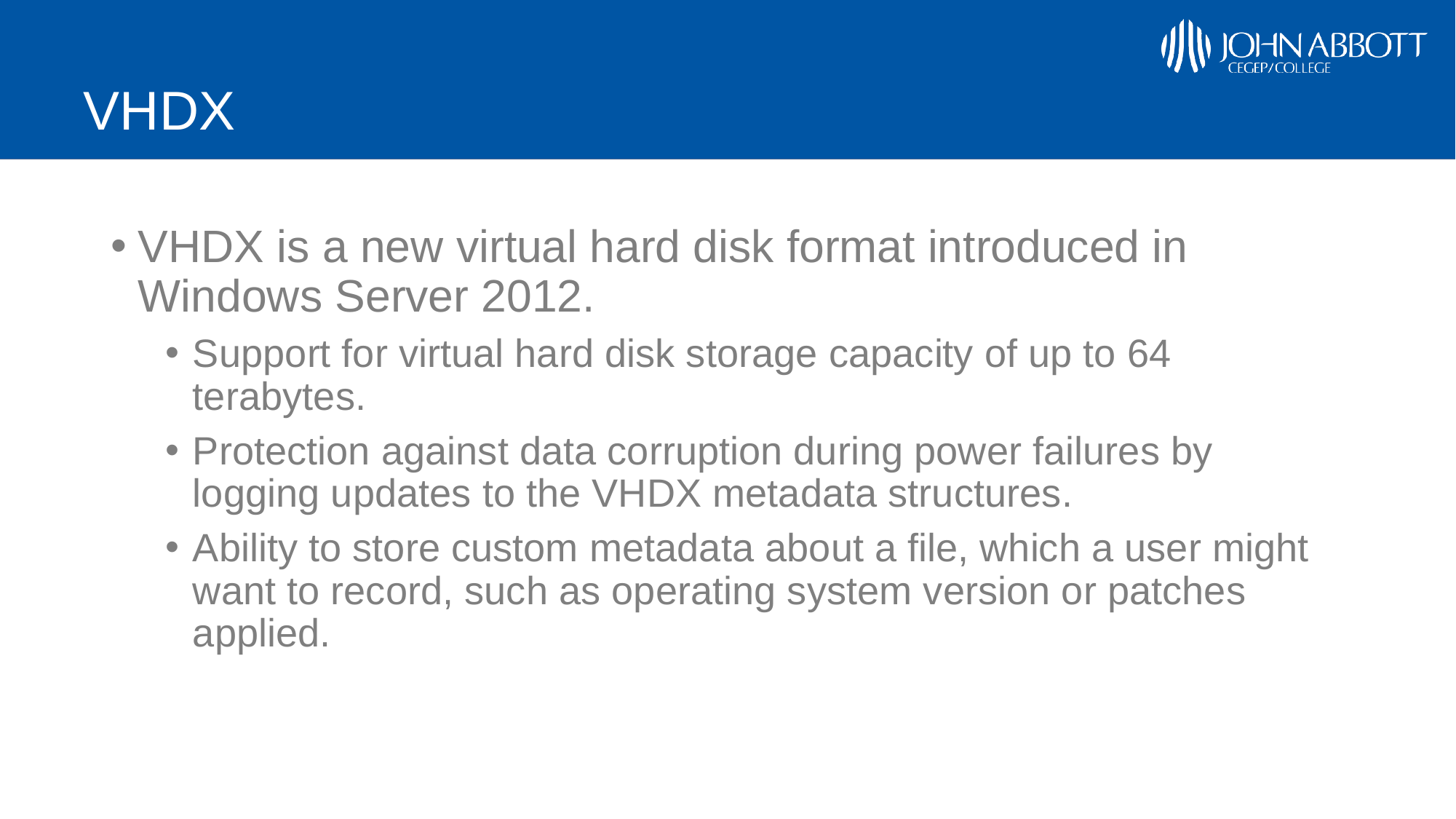

# VHDX
VHDX is a new virtual hard disk format introduced in Windows Server 2012.
Support for virtual hard disk storage capacity of up to 64 terabytes.
Protection against data corruption during power failures by logging updates to the VHDX metadata structures.
Ability to store custom metadata about a file, which a user might want to record, such as operating system version or patches applied.